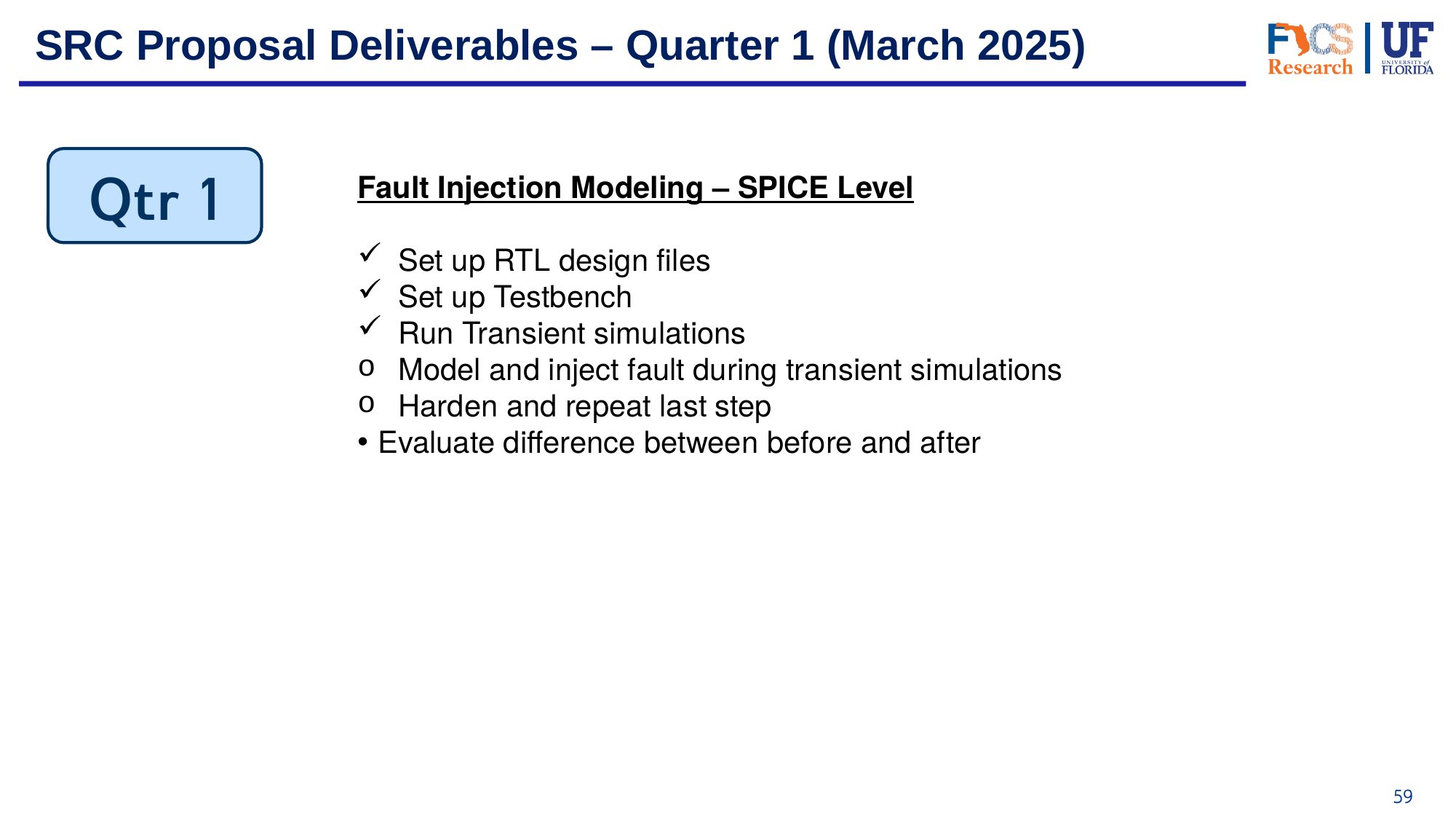

# SRC Proposal Deliverables – Quarter 1 (March 2025)
Qtr 1
Fault Injection Modeling – SPICE Level

Set up RTL design files
Set up Testbench
Run Transient simulations
Model and inject fault during transient simulations
Harden and repeat last step
Evaluate difference between before and after

59